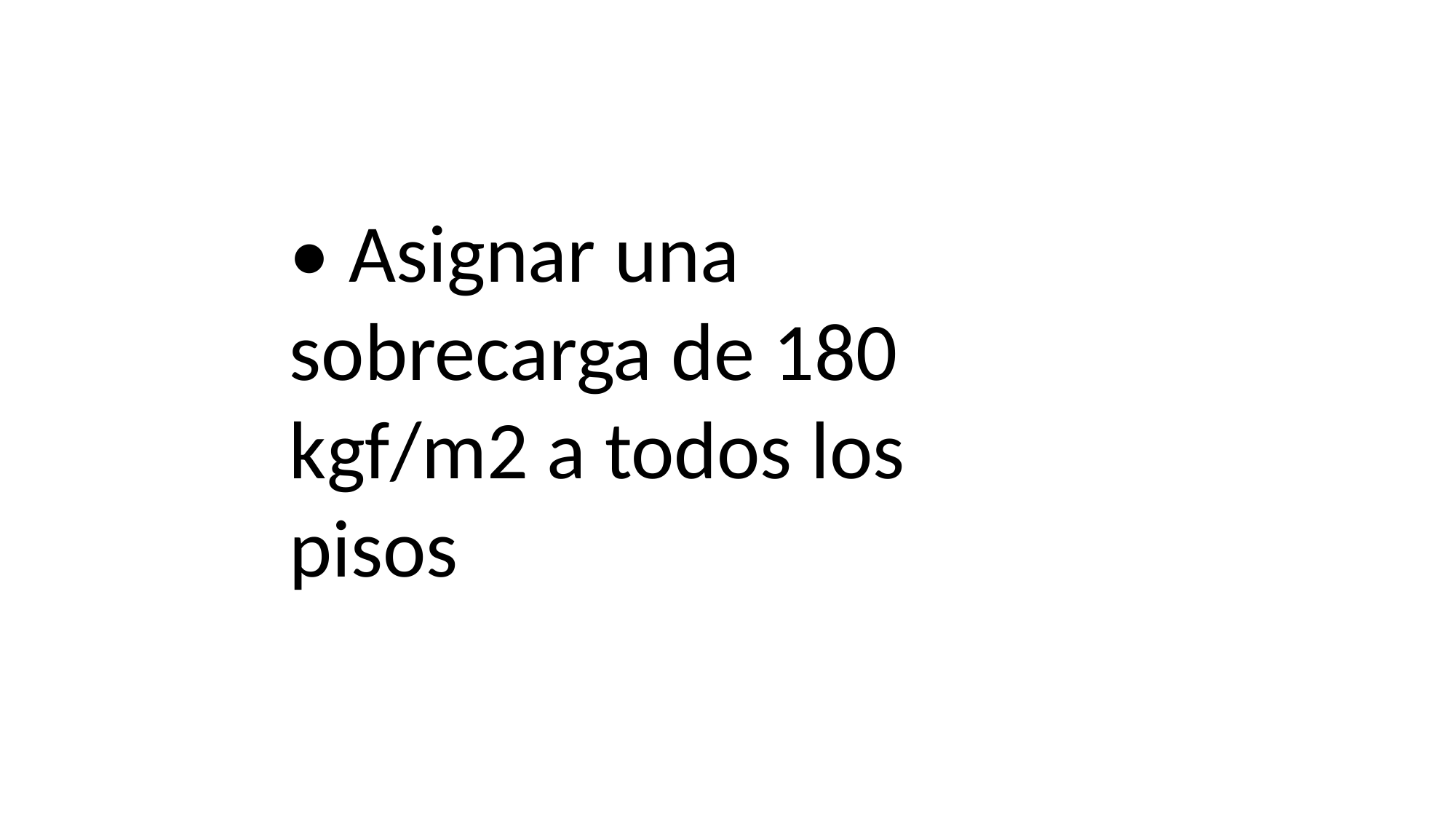

• Asignar una sobrecarga de 180 kgf/m2 a todos los pisos